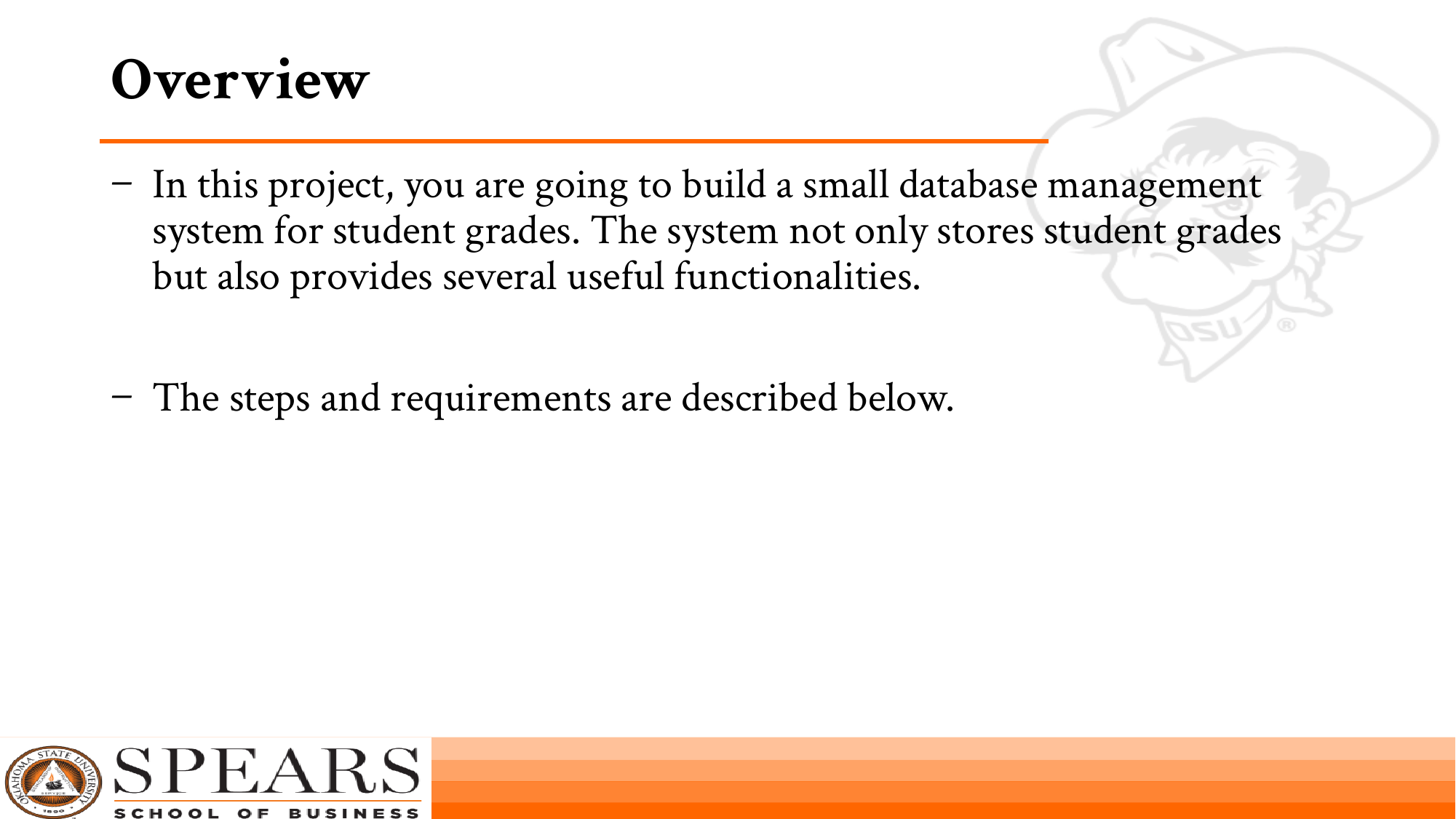

# Overview
In this project, you are going to build a small database management system for student grades. The system not only stores student grades but also provides several useful functionalities.

The steps and requirements are described below.